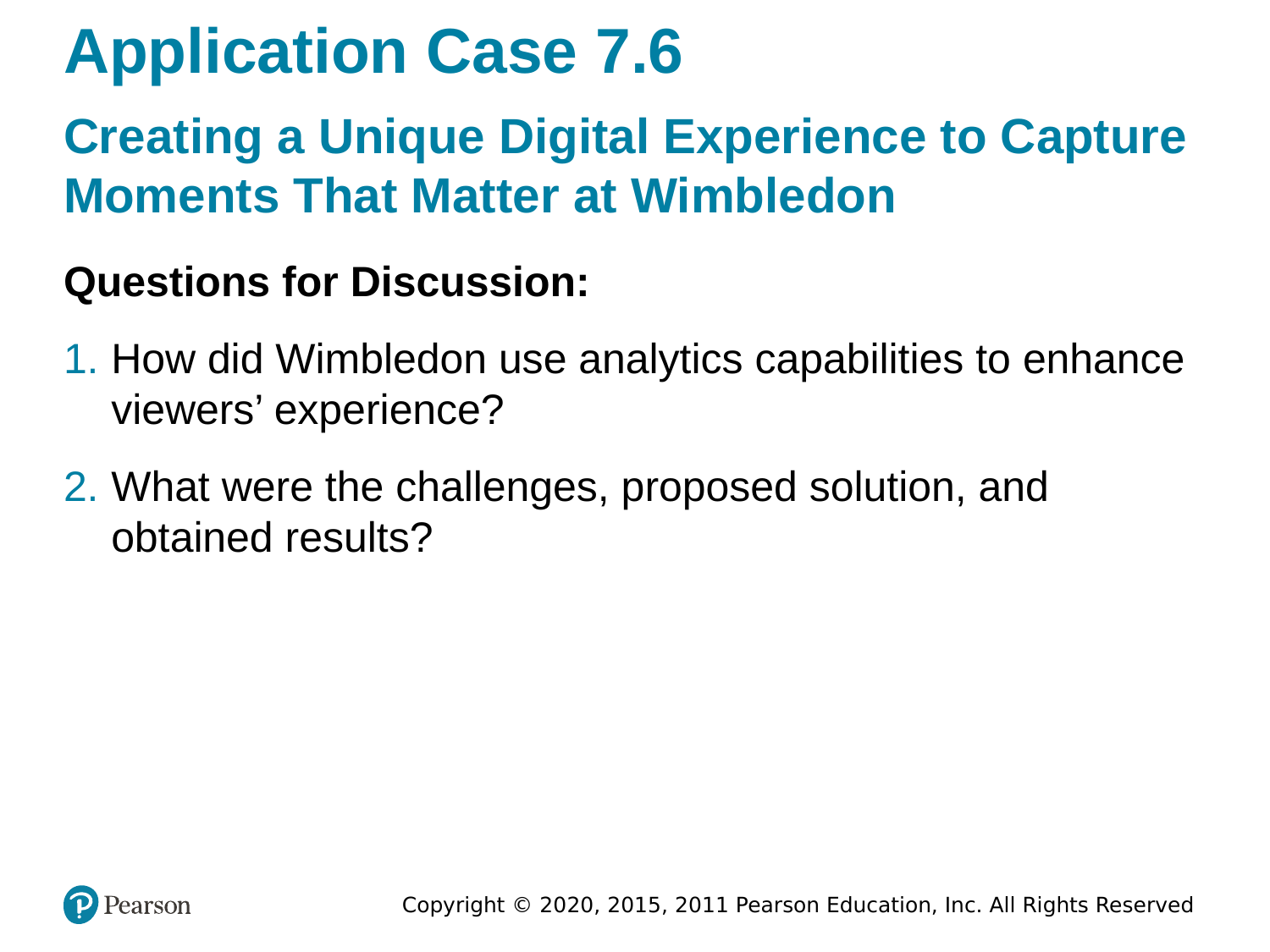

# Application Case 7.6
Creating a Unique Digital Experience to Capture Moments That Matter at Wimbledon
Questions for Discussion:
How did Wimbledon use analytics capabilities to enhance viewers’ experience?
What were the challenges, proposed solution, and obtained results?